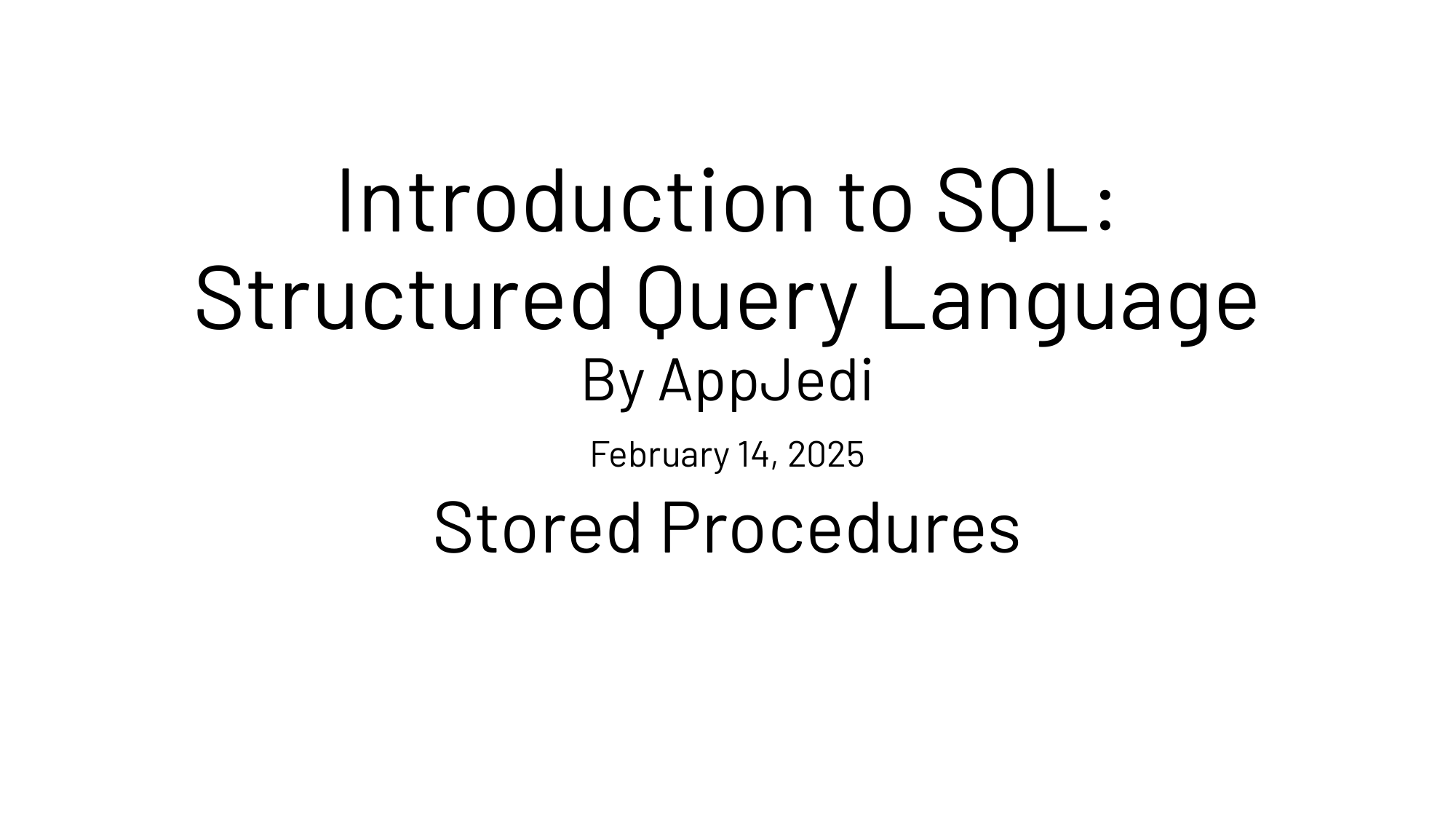

# Introduction to SQL: Structured Query Language By AppJedi
February 14, 2025
Stored Procedures